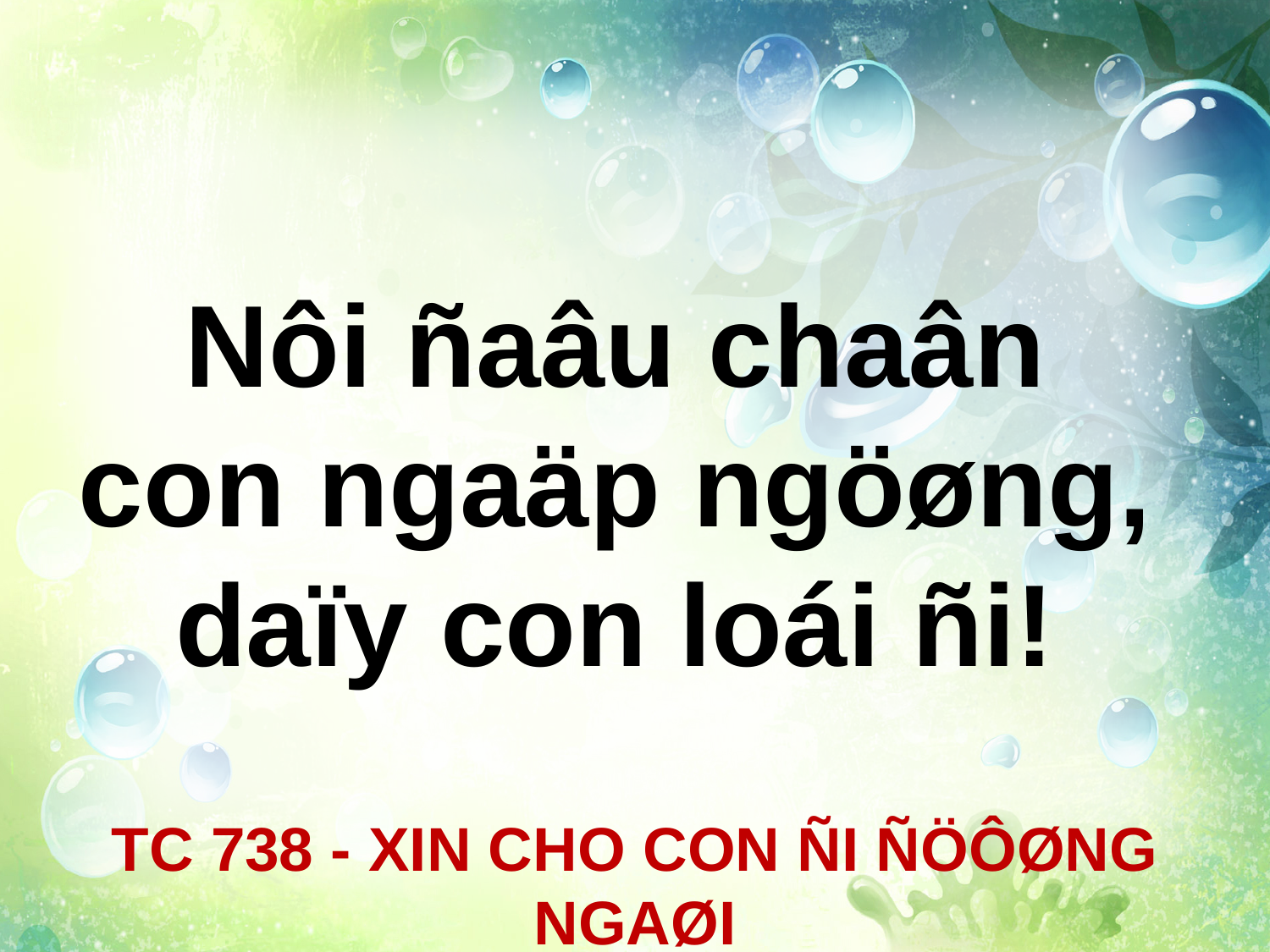

Nôi ñaâu chaân
con ngaäp ngöøng,
daïy con loái ñi!
TC 738 - XIN CHO CON ÑI ÑÖÔØNG NGAØI